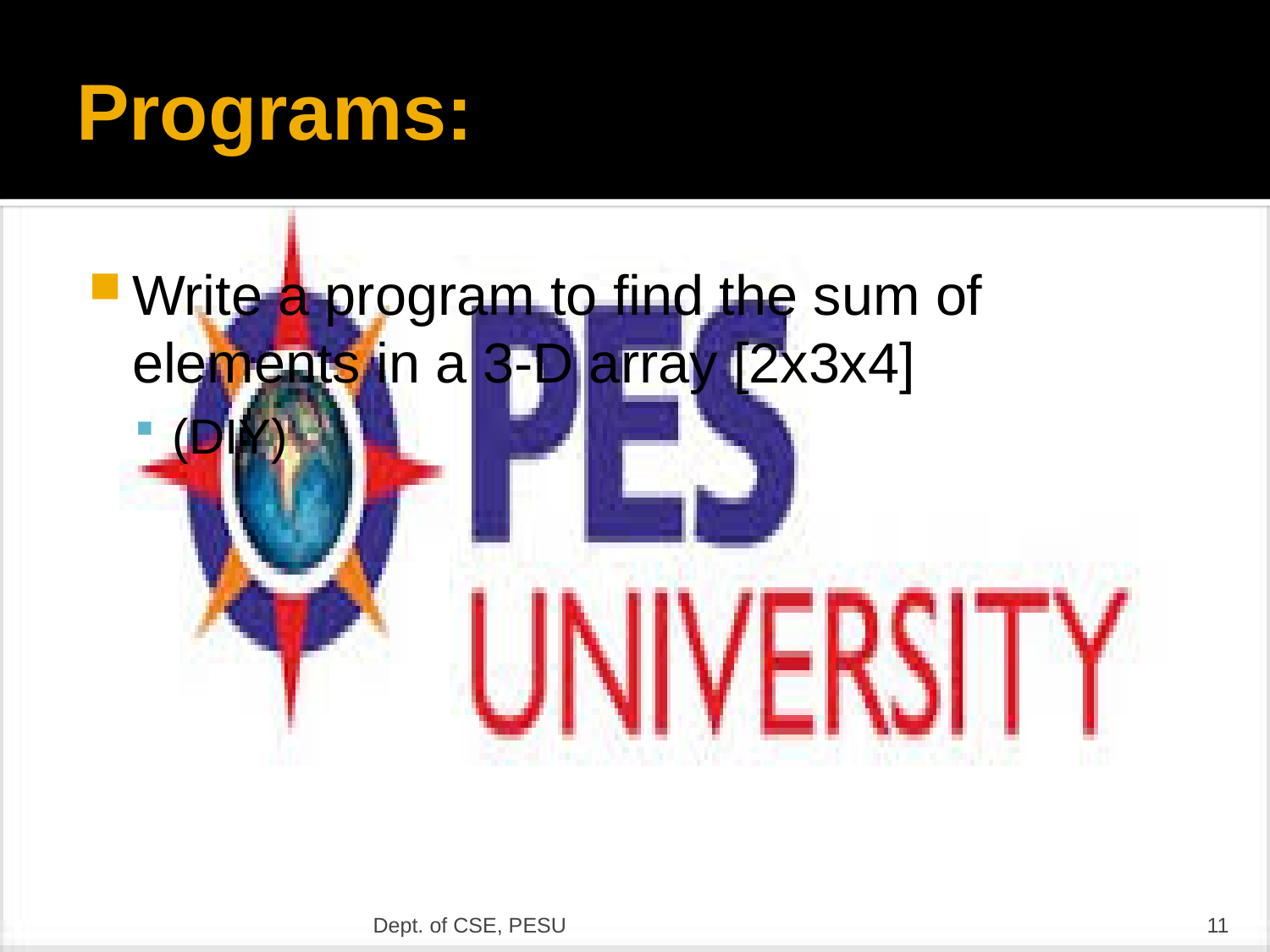

# Programs:
Write a program to find the sum of elements in a 3-D array [2x3x4]
(DIY)
Dept. of CSE, PESU
11